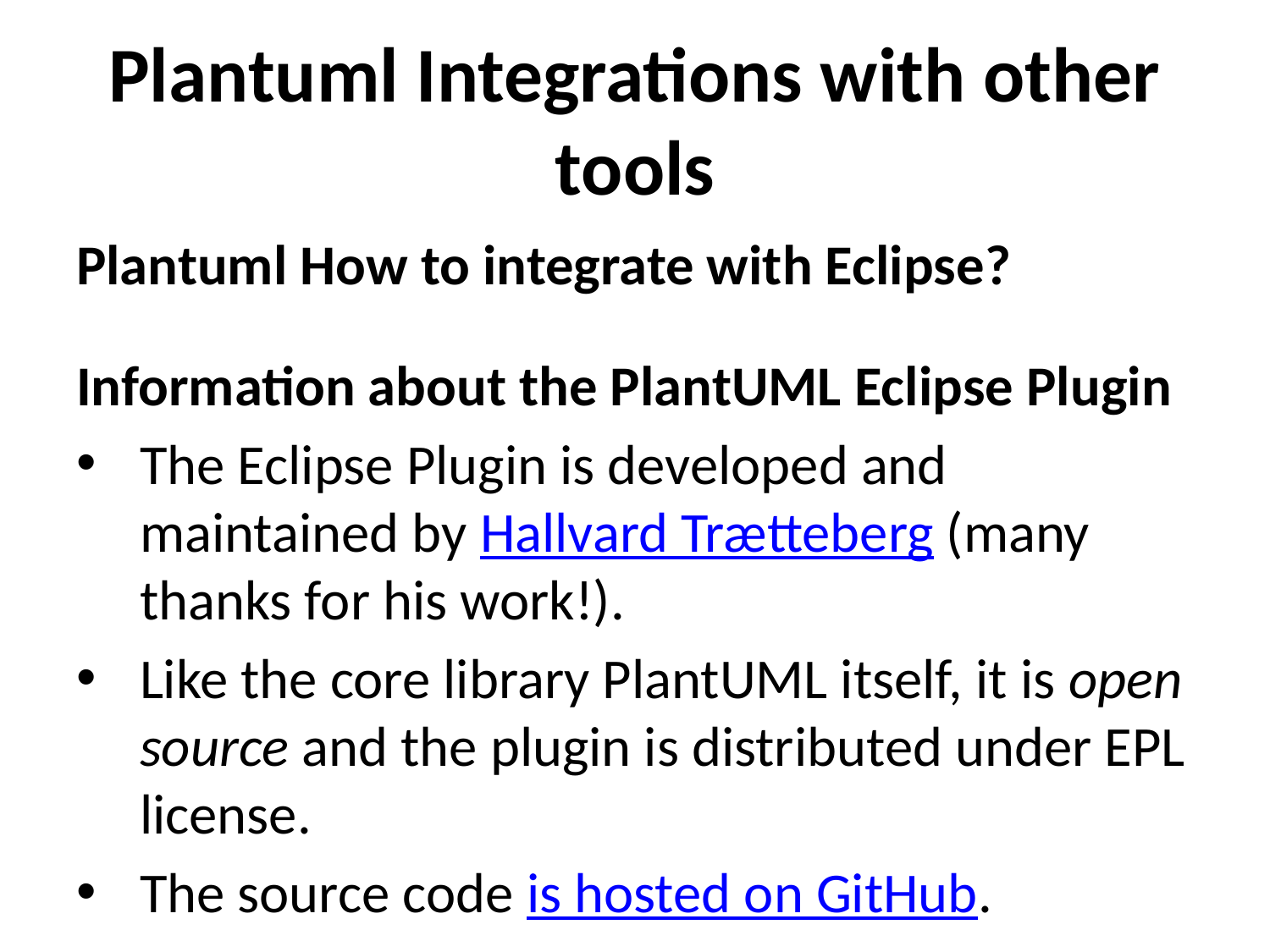

# Plantuml Integrations with other tools
Plantuml How to integrate with Eclipse?
Information about the PlantUML Eclipse Plugin
The Eclipse Plugin is developed and maintained by Hallvard Trætteberg (many thanks for his work!).
Like the core library PlantUML itself, it is open source and the plugin is distributed under EPL license.
The source code is hosted on GitHub.